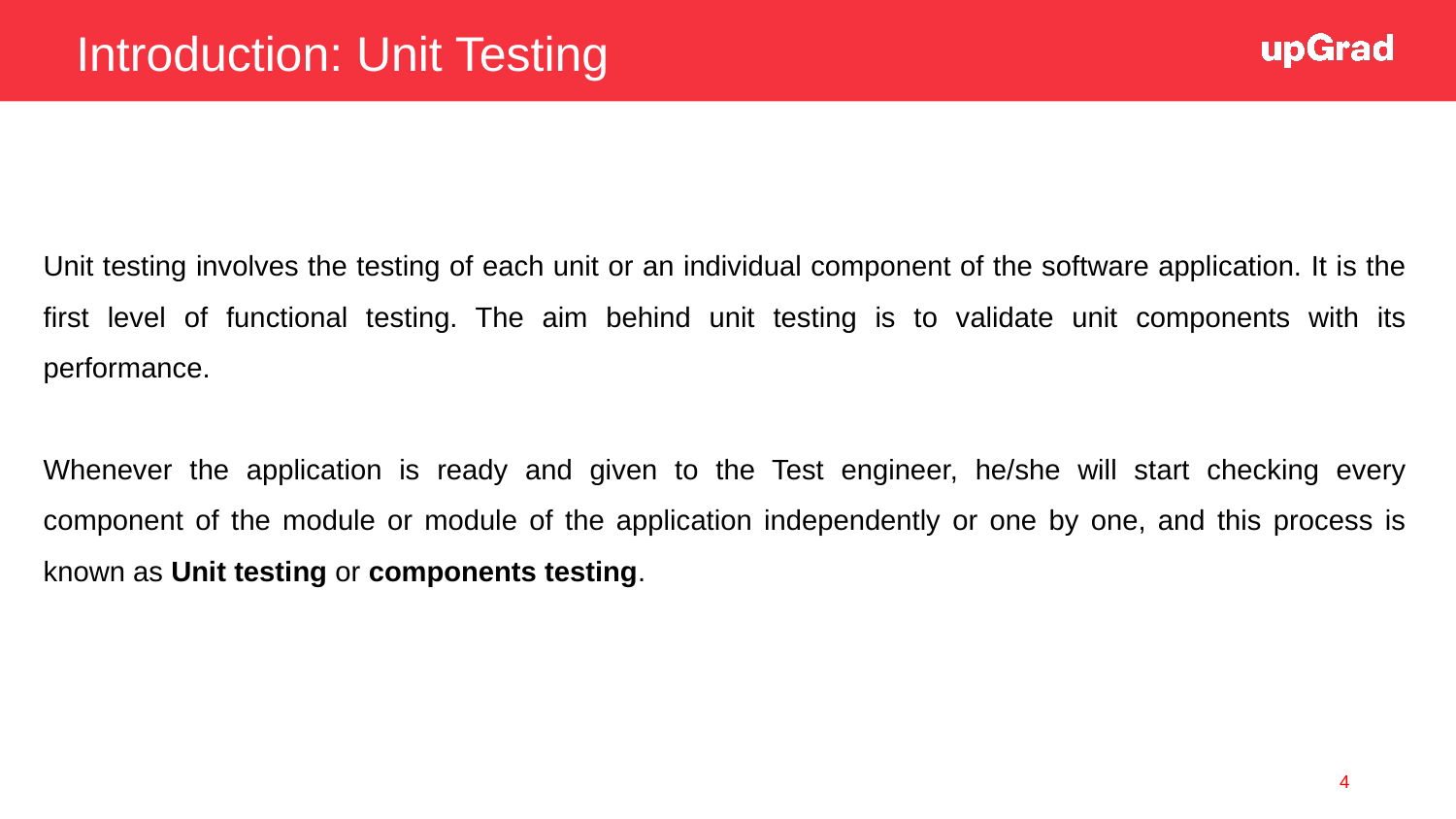

Introduction: Unit Testing

Unit testing involves the testing of each unit or an individual component of the software application. It is the first level of functional testing. The aim behind unit testing is to validate unit components with its performance.

Whenever the application is ready and given to the Test engineer, he/she will start checking every component of the module or module of the application independently or one by one, and this process is known as Unit testing or components testing.

4